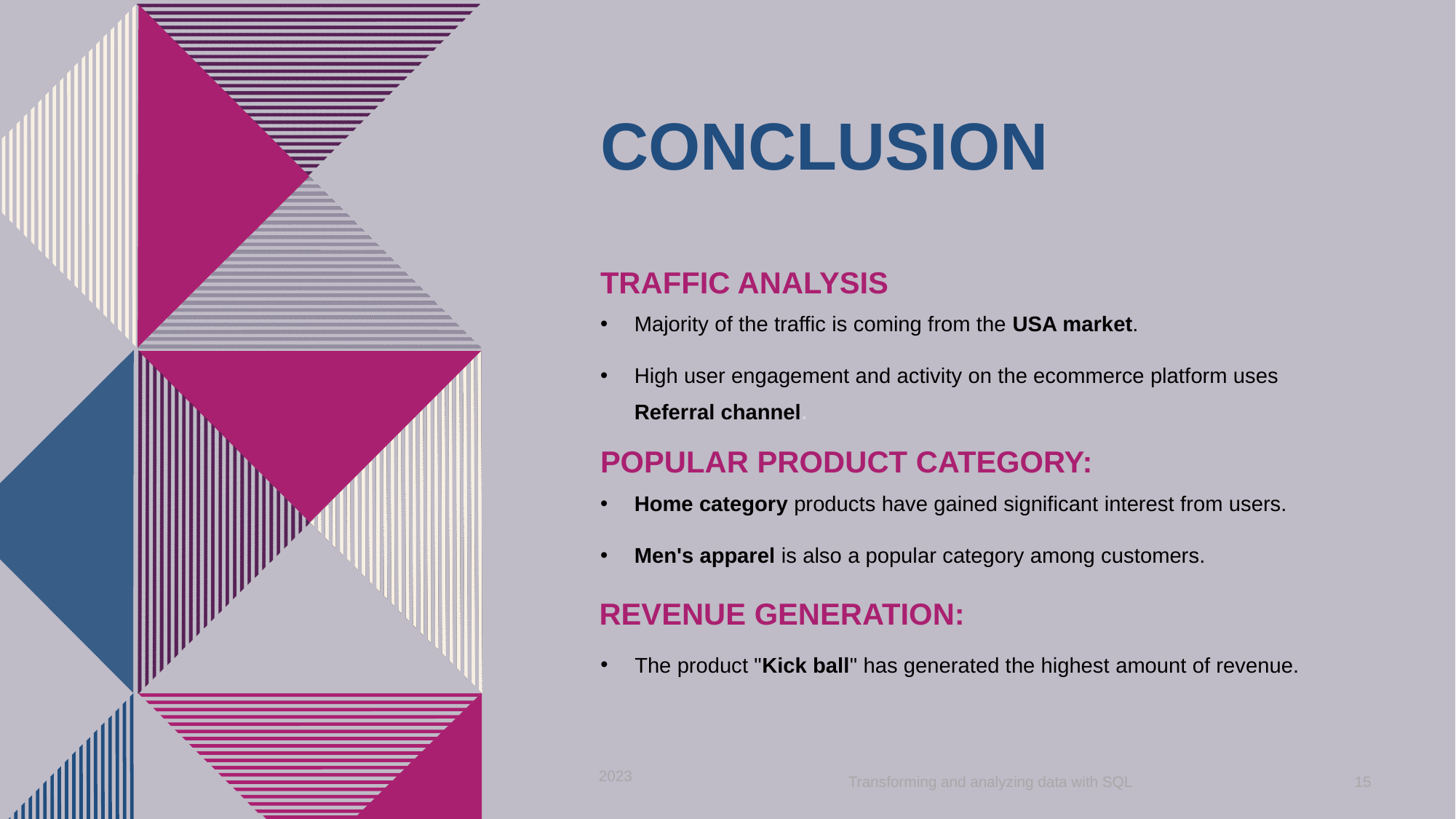

# CONCLUSION
Traffic Analysis
Majority of the traffic is coming from the USA market.
High user engagement and activity on the ecommerce platform uses Referral channel.
Popular Product Category:

Home category products have gained significant interest from users.
Men's apparel is also a popular category among customers.
Revenue Generation:
The product "Kick ball" has generated the highest amount of revenue.
2023
Transforming and analyzing data with SQL
15